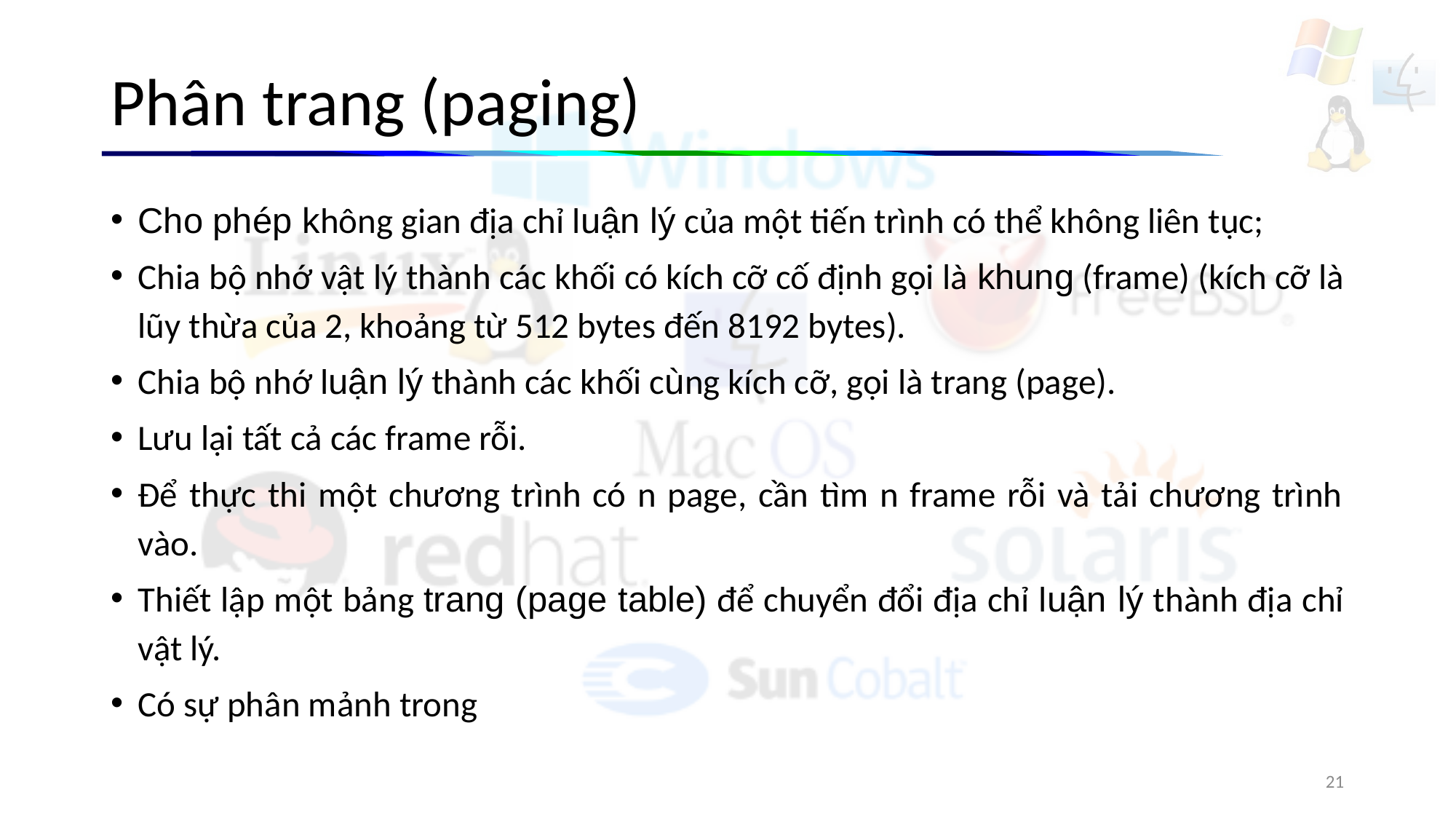

# Phân trang (paging)
Cho phép không gian địa chỉ luận lý của một tiến trình có thể không liên tục;
Chia bộ nhớ vật lý thành các khối có kích cỡ cố định gọi là khung (frame) (kích cỡ là lũy thừa của 2, khoảng từ 512 bytes đến 8192 bytes).
Chia bộ nhớ luận lý thành các khối cùng kích cỡ, gọi là trang (page).
Lưu lại tất cả các frame rỗi.
Để thực thi một chương trình có n page, cần tìm n frame rỗi và tải chương trình vào.
Thiết lập một bảng trang (page table) để chuyển đổi địa chỉ luận lý thành địa chỉ vật lý.
Có sự phân mảnh trong
21